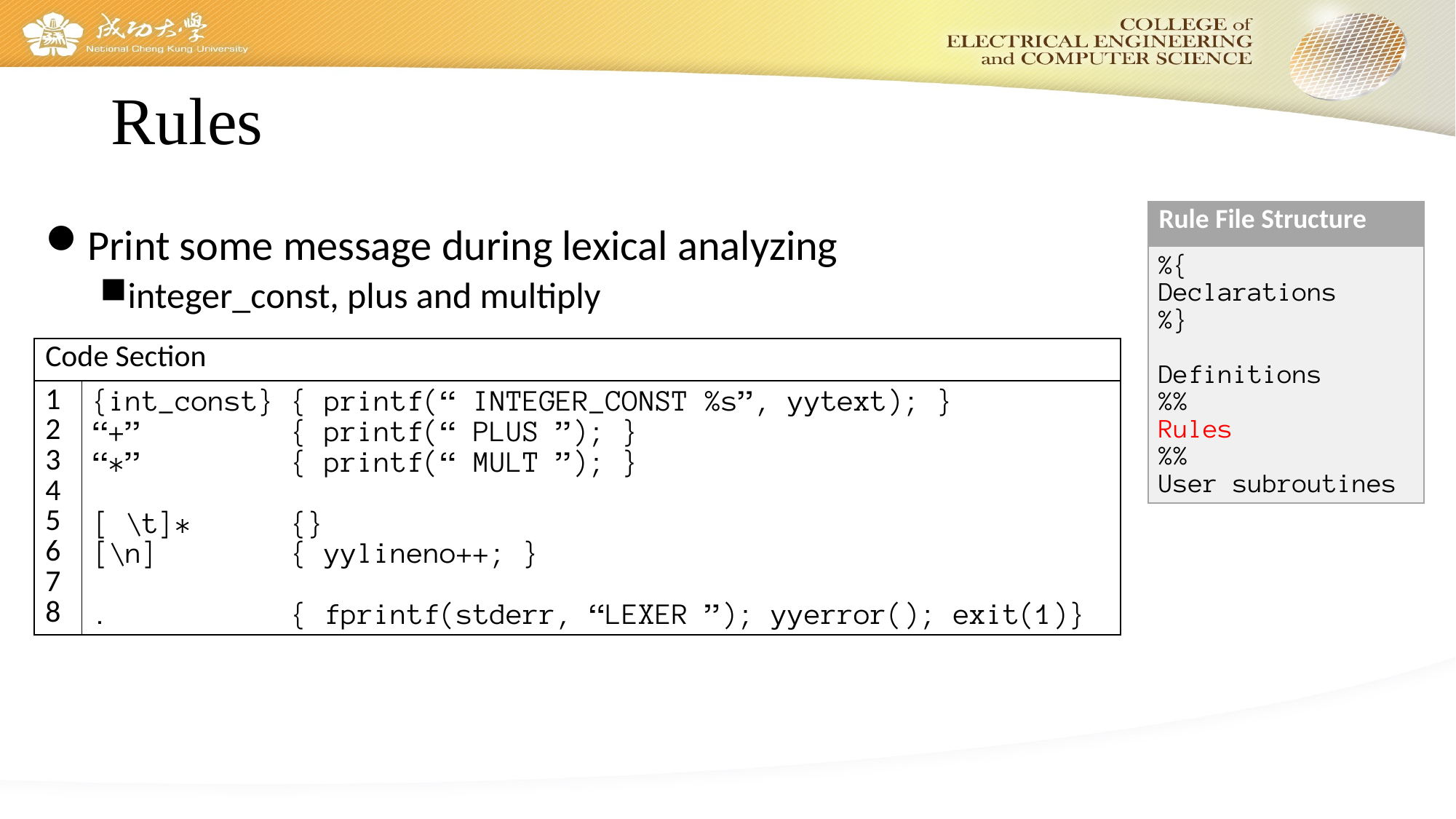

# Rules
| Rule File Structure |
| --- |
| %{ Declarations %} Definitions %% Rules %% User subroutines |
Print some message during lexical analyzing
integer_const, plus and multiply
| Code Section |  |
| --- | --- |
| 1 2 3 4 5 6 7 8 | {int\_const} { printf(“ INTEGER\_CONST %s”, yytext); } “+” { printf(“ PLUS ”); } “\*” { printf(“ MULT ”); } [ \t]\* {} [\n] { yylineno++; } . { fprintf(stderr, “LEXER ”); yyerror(); exit(1)} |